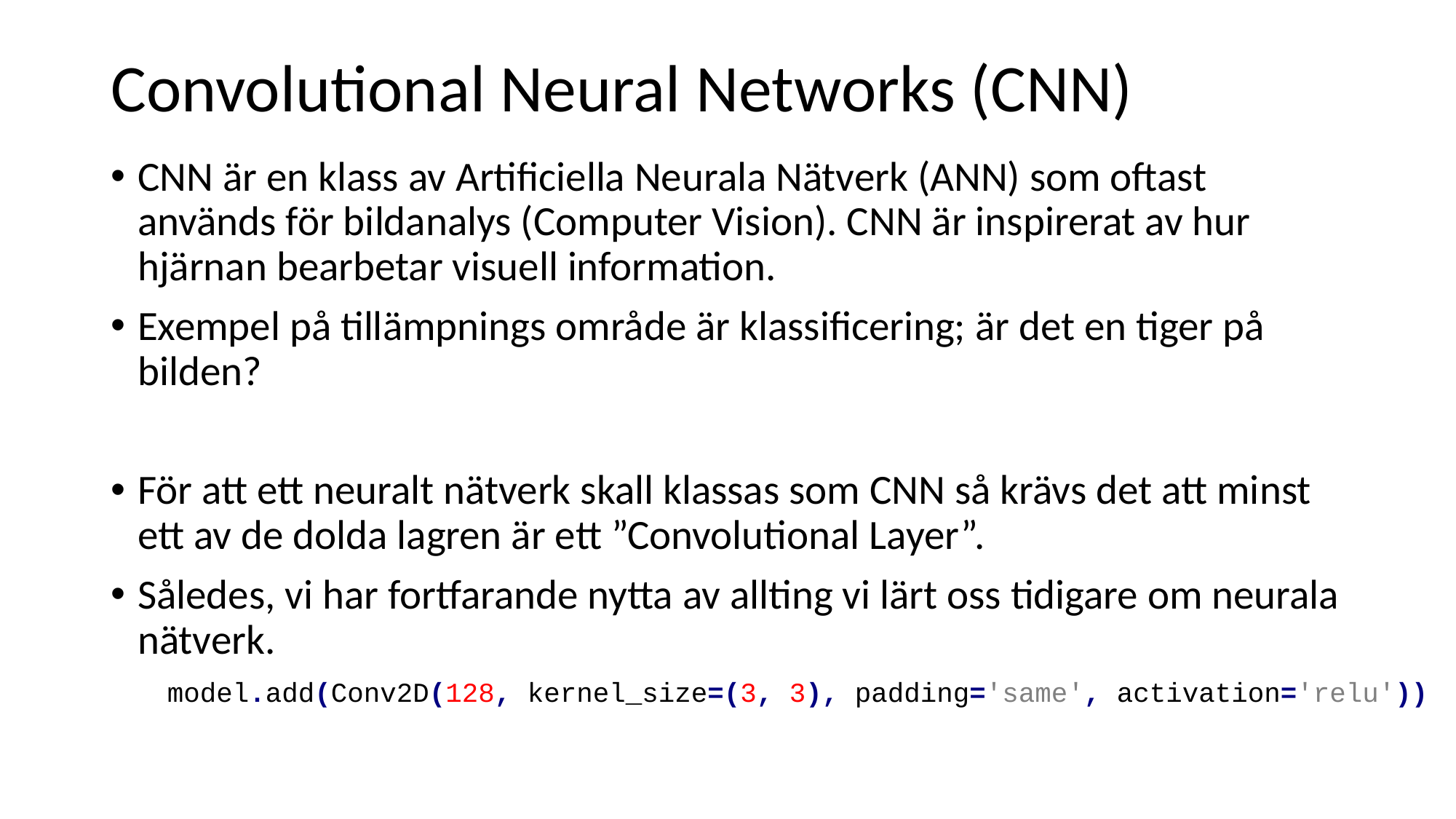

# Convolutional Neural Networks (CNN)
CNN är en klass av Artificiella Neurala Nätverk (ANN) som oftast används för bildanalys (Computer Vision). CNN är inspirerat av hur hjärnan bearbetar visuell information.
Exempel på tillämpnings område är klassificering; är det en tiger på bilden?

För att ett neuralt nätverk skall klassas som CNN så krävs det att minst ett av de dolda lagren är ett ”Convolutional Layer”.
Således, vi har fortfarande nytta av allting vi lärt oss tidigare om neurala nätverk.
model.add(Conv2D(128, kernel_size=(3, 3), padding='same', activation='relu'))